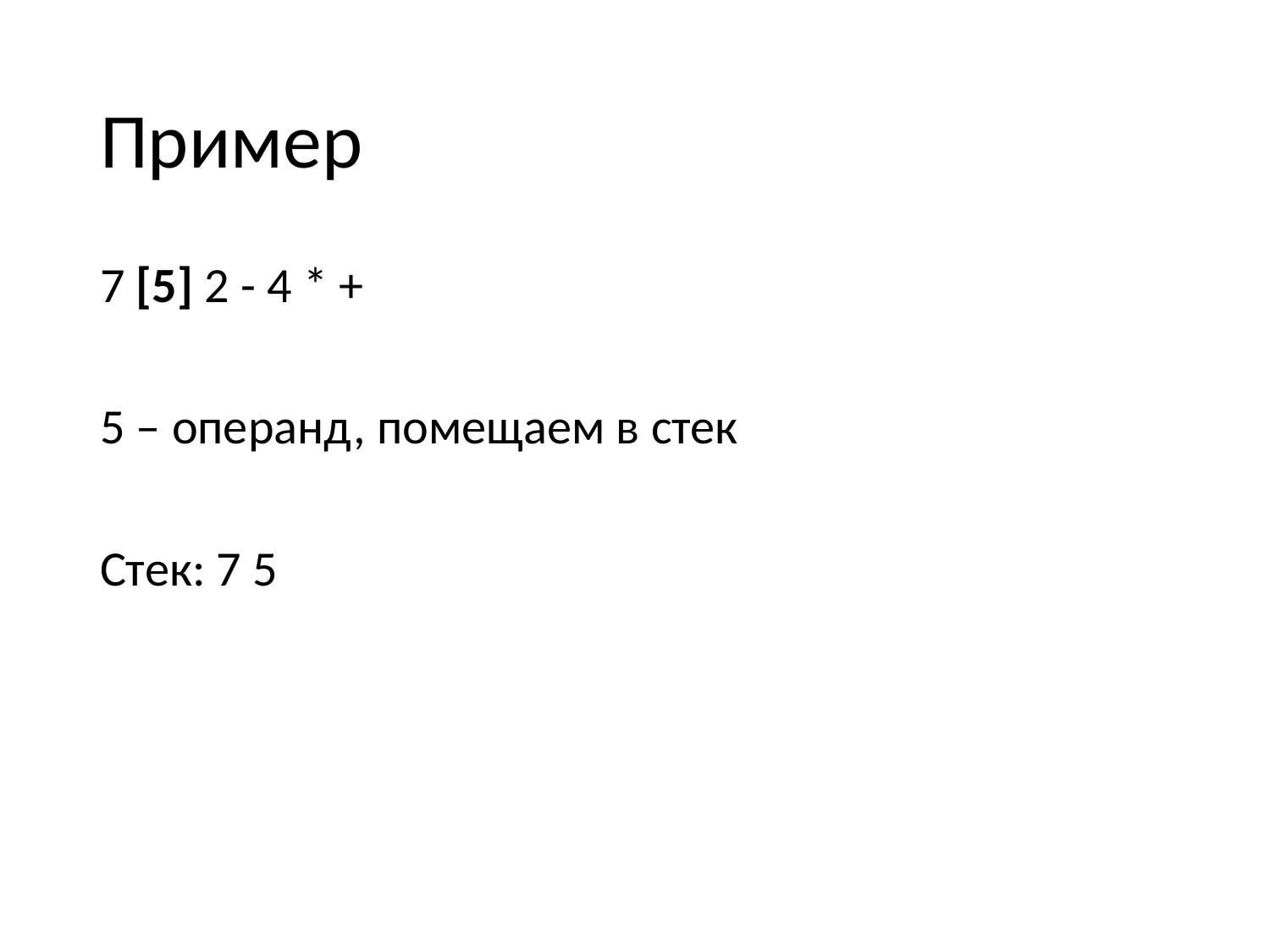

# Пример
7 [5] 2 - 4 * +

5 – операнд, помещаем в стек

Стек: 7 5